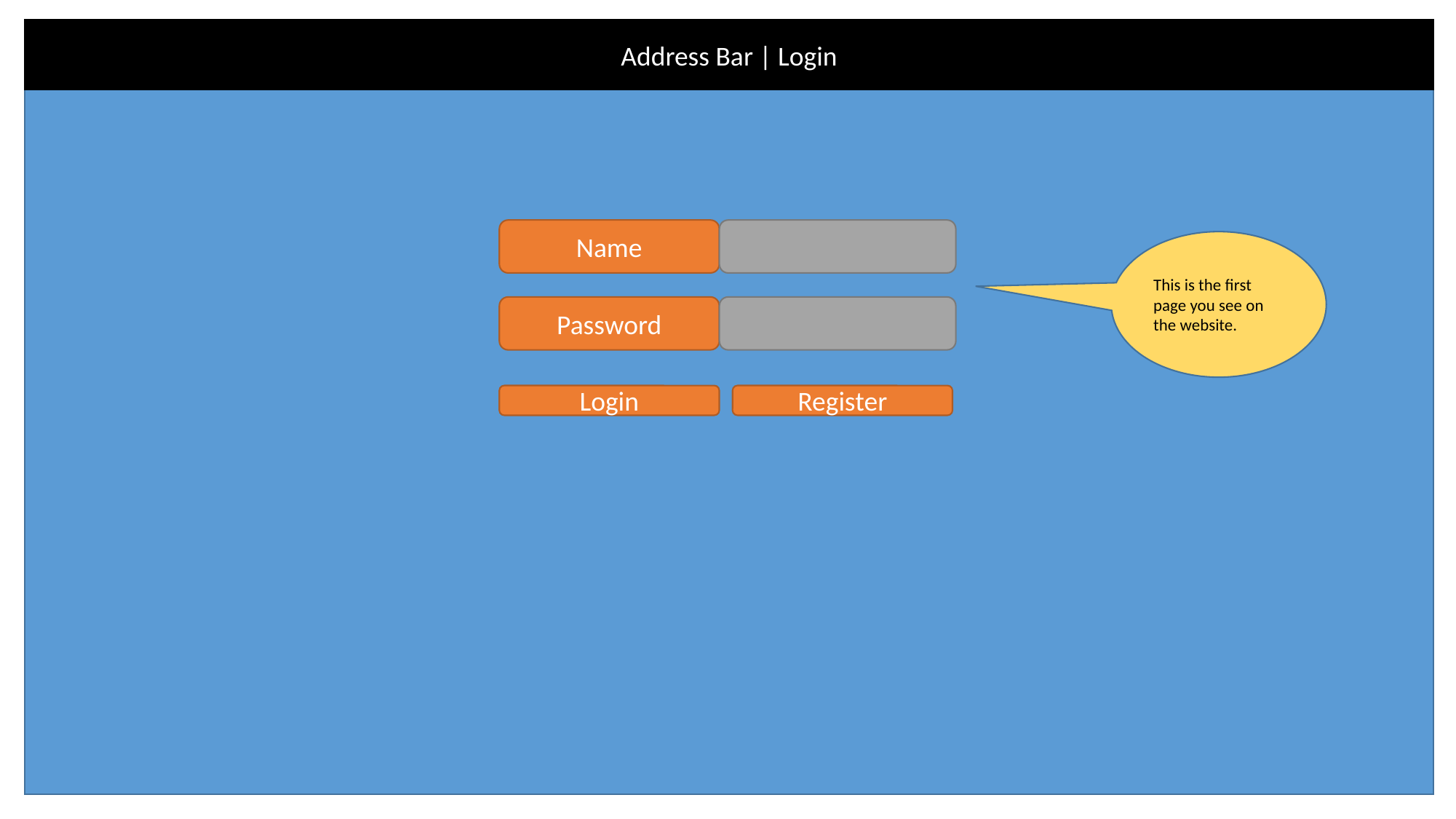

Address Bar | Login
Name

This is the first page you see on the website.
Password

Login
Register